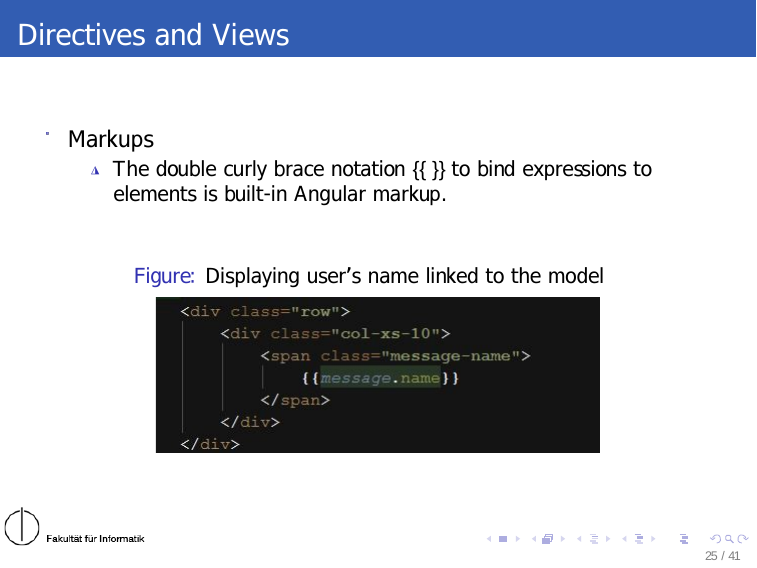

# Directives and Views
Markups
◮   The double curly brace notation {{ }} to bind expressions to elements is built-in Angular markup.

Figure: Displaying user’s name linked to the model

25 / 41